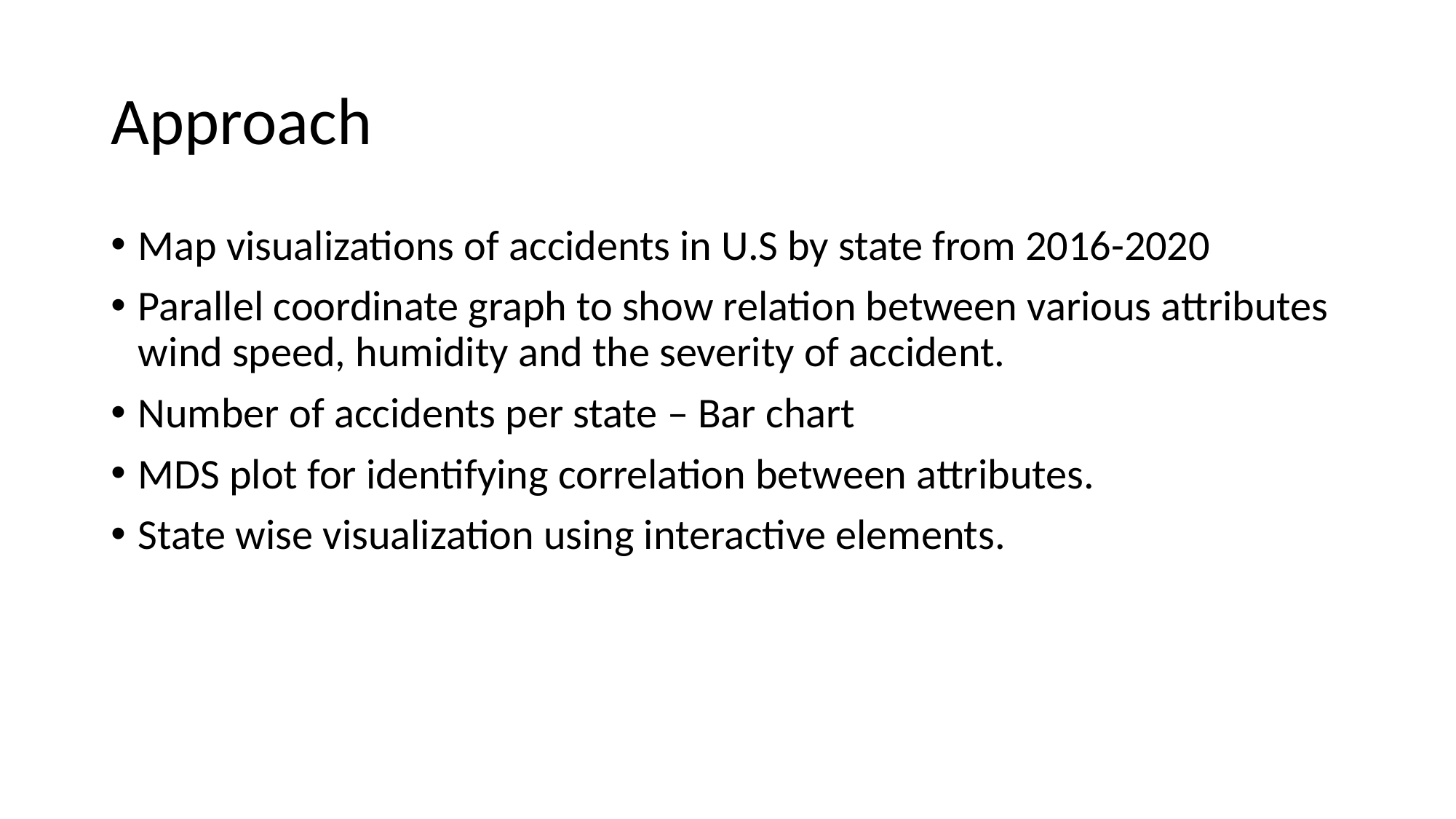

# Approach
Map visualizations of accidents in U.S by state from 2016-2020
Parallel coordinate graph to show relation between various attributes wind speed, humidity and the severity of accident.
Number of accidents per state – Bar chart
MDS plot for identifying correlation between attributes.
State wise visualization using interactive elements.